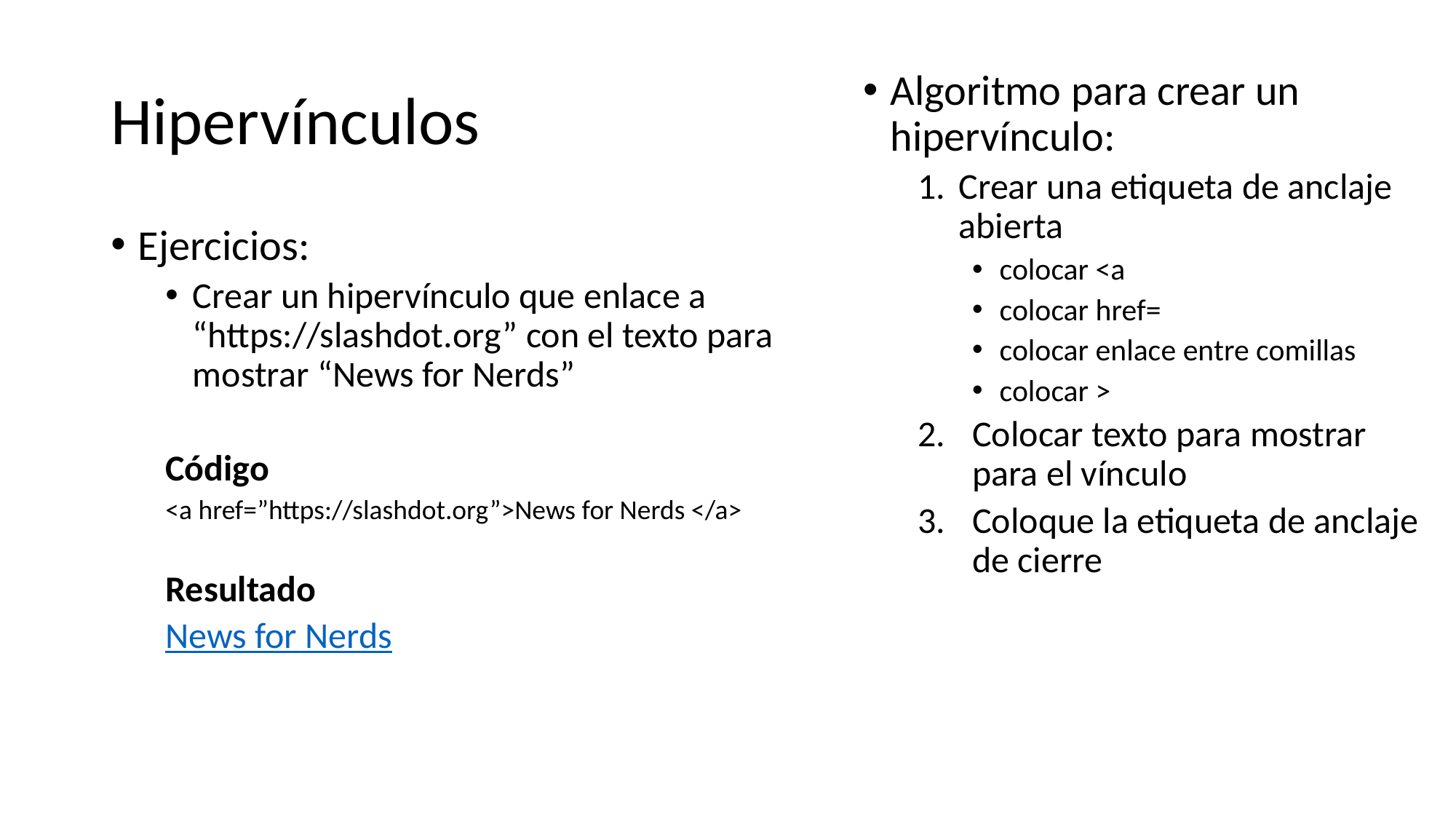

# Hipervínculos
Algoritmo para crear un hipervínculo:
Crear una etiqueta de anclaje abierta
colocar <a
colocar href=
colocar enlace entre comillas
colocar >
Colocar texto para mostrar para el vínculo
Coloque la etiqueta de anclaje de cierre
Ejercicios:
Crear un hipervínculo que enlace a “https://slashdot.org” con el texto para mostrar “News for Nerds”

Código
<a href=”https://slashdot.org”>News for Nerds </a>

Resultado
News for Nerds